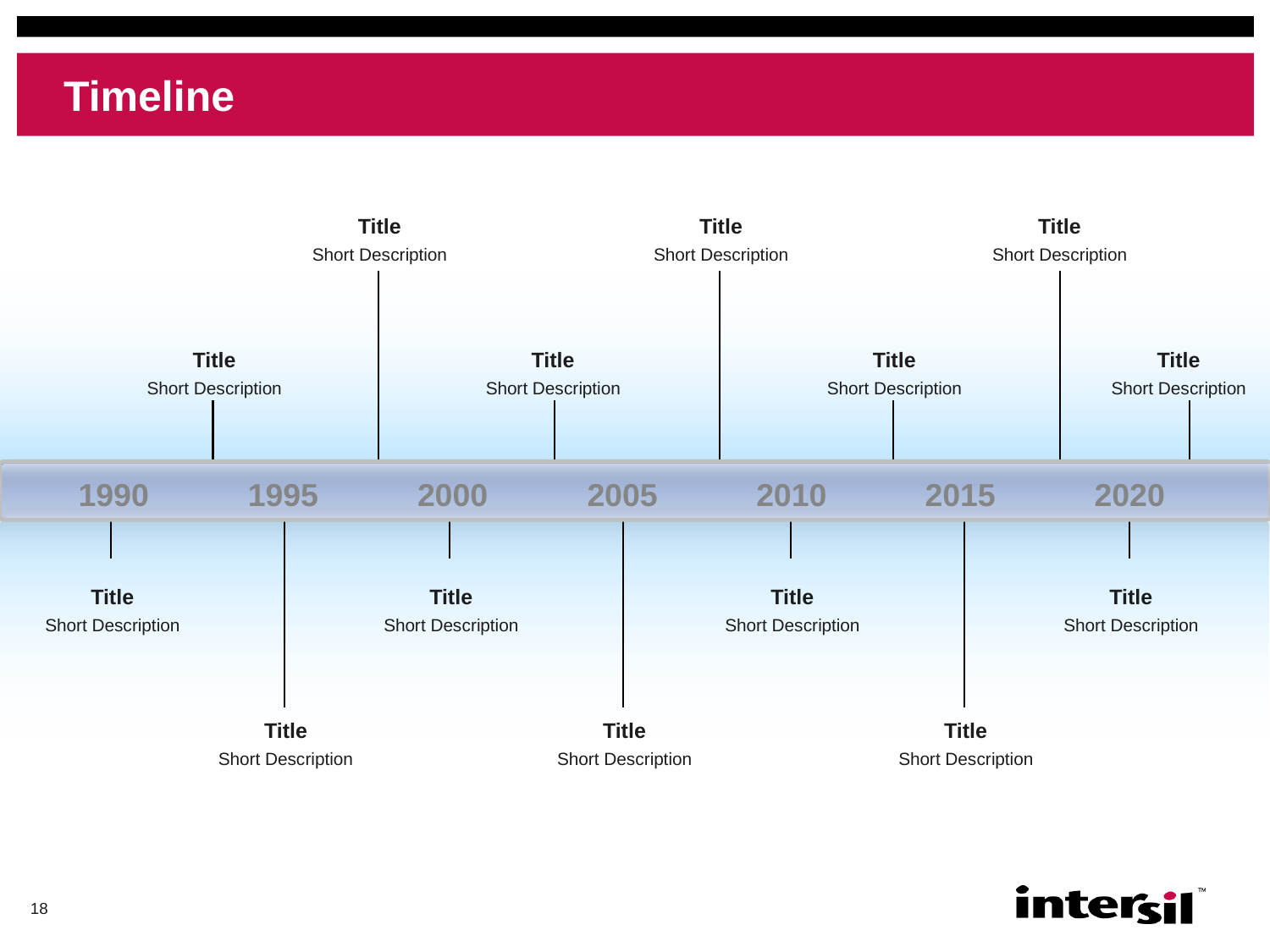

# Timeline
Title
Short Description
Title
Short Description
Title
Short Description

Title
Short Description
Title
Short Description
Title
Short Description
Title
Short Description

1990
1995
2000
2005
2010
2015
2020

Title
Short Description
Title
Short Description
Title
Short Description
Title
Short Description
Title
Short Description
Title
Short Description
Title
Short Description